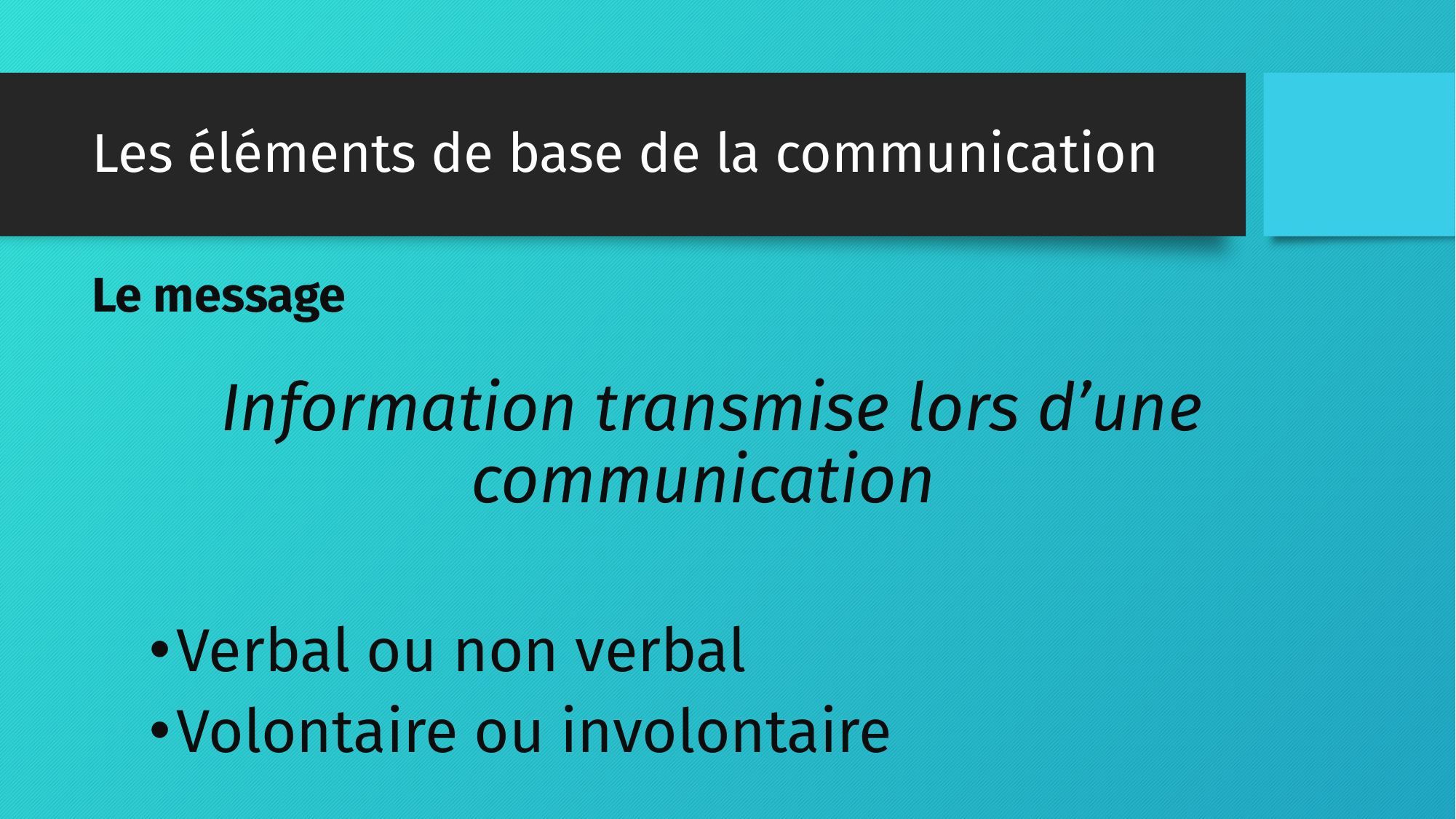

# Les éléments de base de la communication
Le message
Information transmise lors d’une communication

Verbal ou non verbal
Volontaire ou involontaire